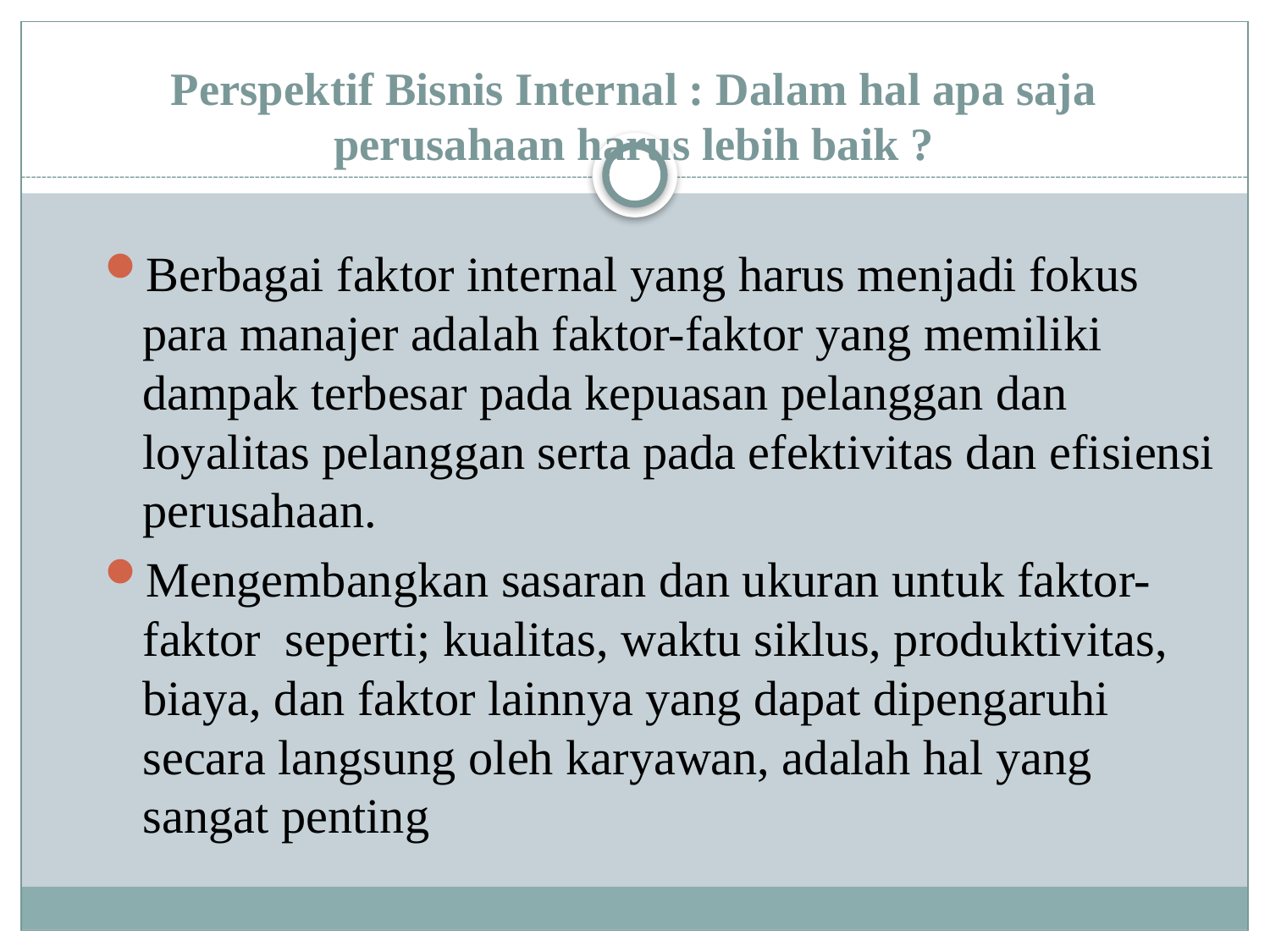

# Perspektif Bisnis Internal : Dalam hal apa saja perusahaan harus lebih baik ?
Berbagai faktor internal yang harus menjadi fokus para manajer adalah faktor-faktor yang memiliki dampak terbesar pada kepuasan pelanggan dan loyalitas pelanggan serta pada efektivitas dan efisiensi perusahaan.
Mengembangkan sasaran dan ukuran untuk faktor-faktor  seperti; kualitas, waktu siklus, produktivitas, biaya, dan faktor lainnya yang dapat dipengaruhi secara langsung oleh karyawan, adalah hal yang sangat penting